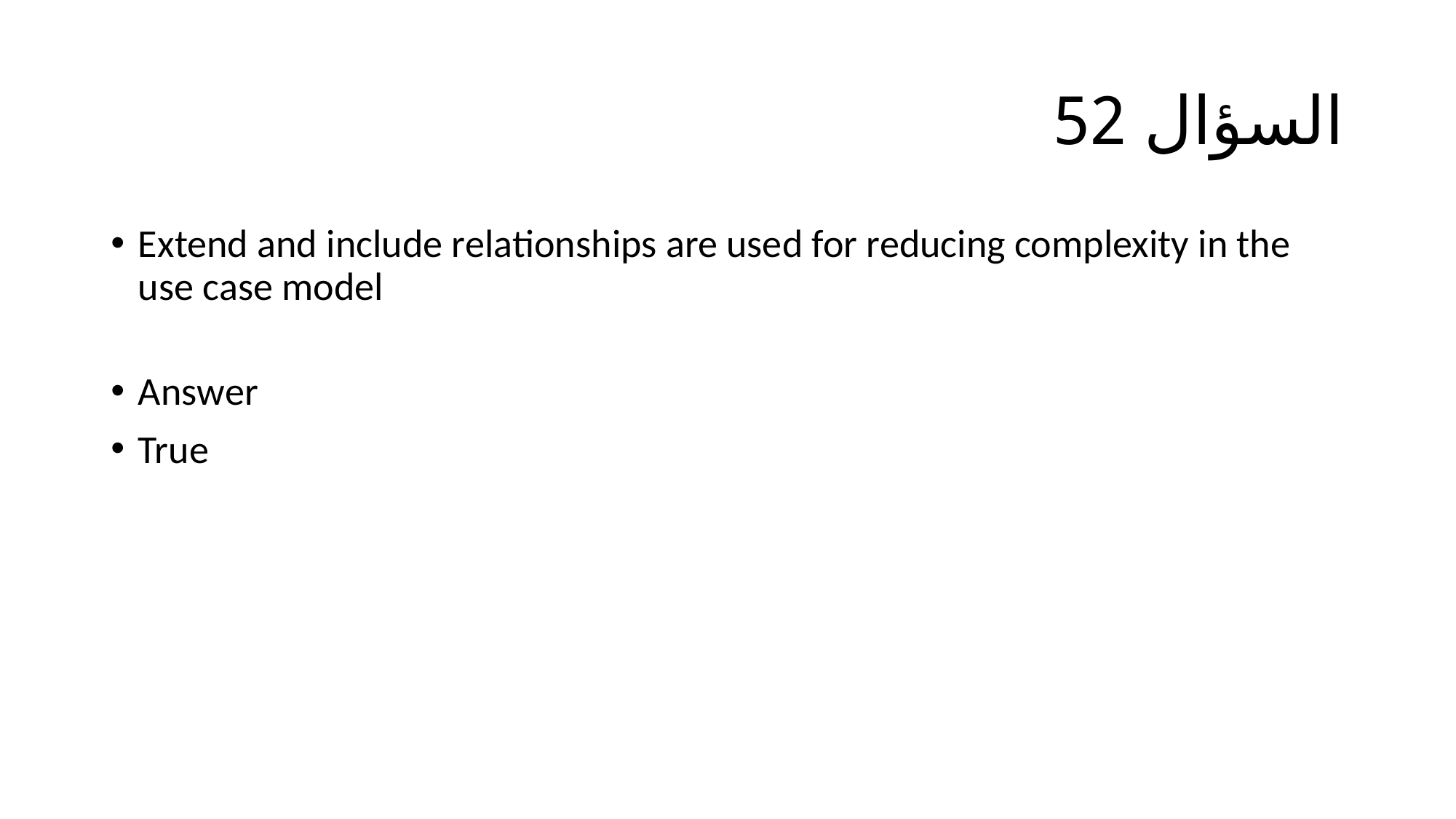

# السؤال 52
Extend and include relationships are used for reducing complexity in the use case model
Answer
True